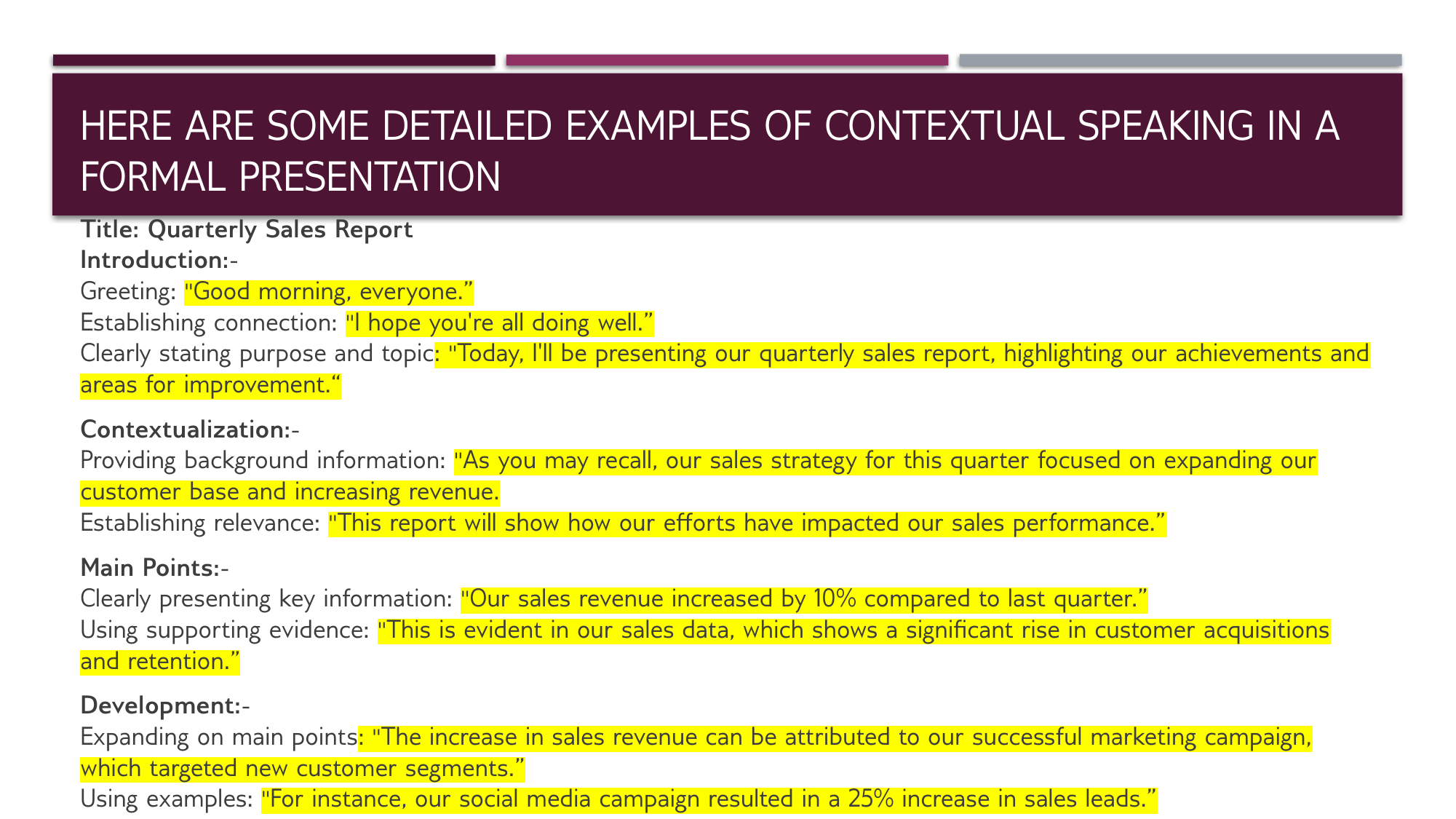

# Here are some detailed examples of contextual speaking in a formal presentation
Title: Quarterly Sales Report
Introduction:-
Greeting: "Good morning, everyone.”
Establishing connection: "I hope you're all doing well.”
Clearly stating purpose and topic: "Today, I'll be presenting our quarterly sales report, highlighting our achievements and areas for improvement.“
Contextualization:-
Providing background information: "As you may recall, our sales strategy for this quarter focused on expanding our customer base and increasing revenue.
Establishing relevance: "This report will show how our efforts have impacted our sales performance.”
Main Points:-
Clearly presenting key information: "Our sales revenue increased by 10% compared to last quarter.”
Using supporting evidence: "This is evident in our sales data, which shows a significant rise in customer acquisitions and retention.”
Development:-
Expanding on main points: "The increase in sales revenue can be attributed to our successful marketing campaign, which targeted new customer segments.”
Using examples: "For instance, our social media campaign resulted in a 25% increase in sales leads.”